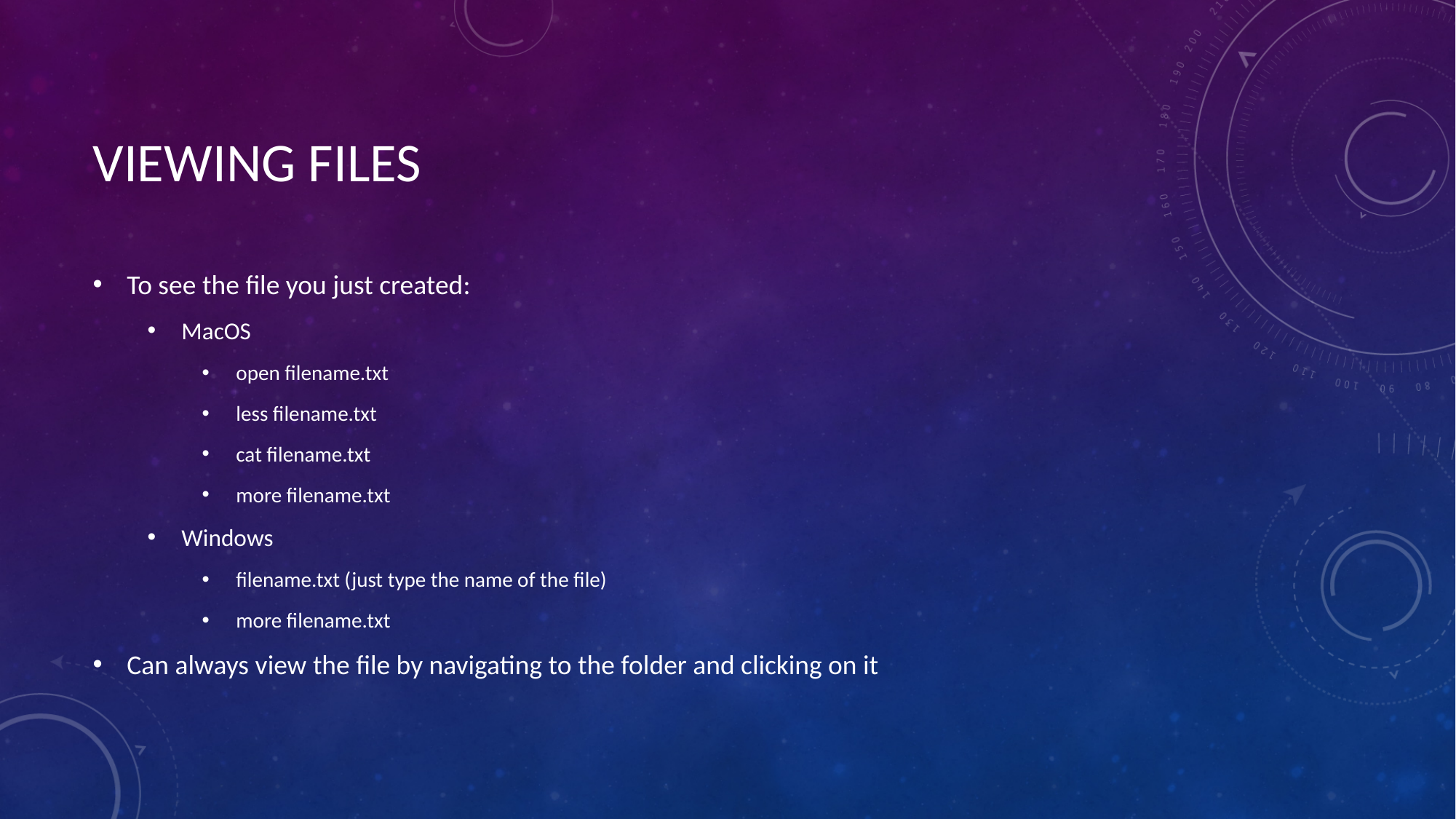

# Viewing Files
To see the file you just created:
MacOS
open filename.txt
less filename.txt
cat filename.txt
more filename.txt
Windows
filename.txt (just type the name of the file)
more filename.txt
Can always view the file by navigating to the folder and clicking on it